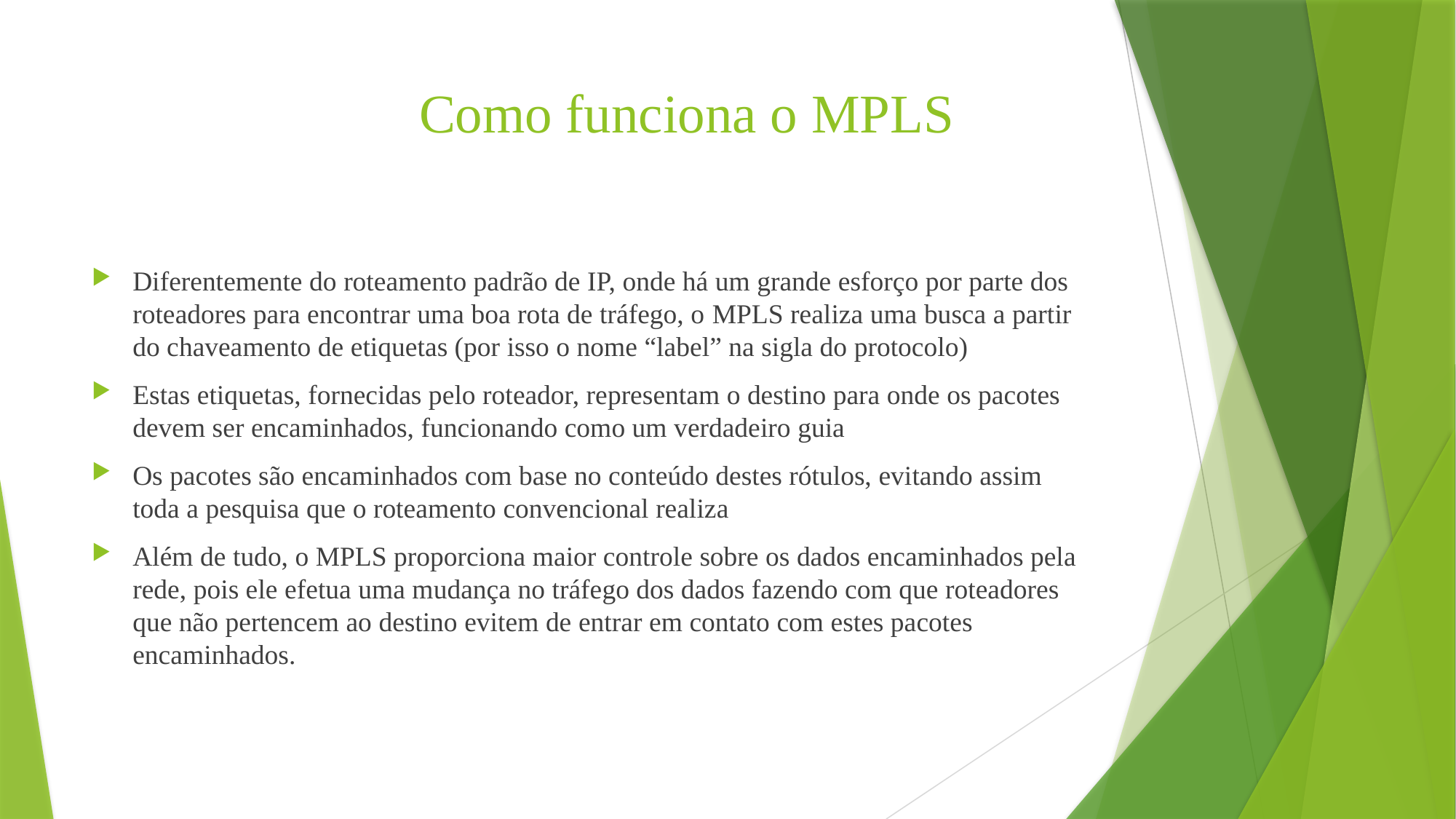

# Como funciona o MPLS
Diferentemente do roteamento padrão de IP, onde há um grande esforço por parte dos roteadores para encontrar uma boa rota de tráfego, o MPLS realiza uma busca a partir do chaveamento de etiquetas (por isso o nome “label” na sigla do protocolo)
Estas etiquetas, fornecidas pelo roteador, representam o destino para onde os pacotes devem ser encaminhados, funcionando como um verdadeiro guia
Os pacotes são encaminhados com base no conteúdo destes rótulos, evitando assim toda a pesquisa que o roteamento convencional realiza
Além de tudo, o MPLS proporciona maior controle sobre os dados encaminhados pela rede, pois ele efetua uma mudança no tráfego dos dados fazendo com que roteadores que não pertencem ao destino evitem de entrar em contato com estes pacotes encaminhados.